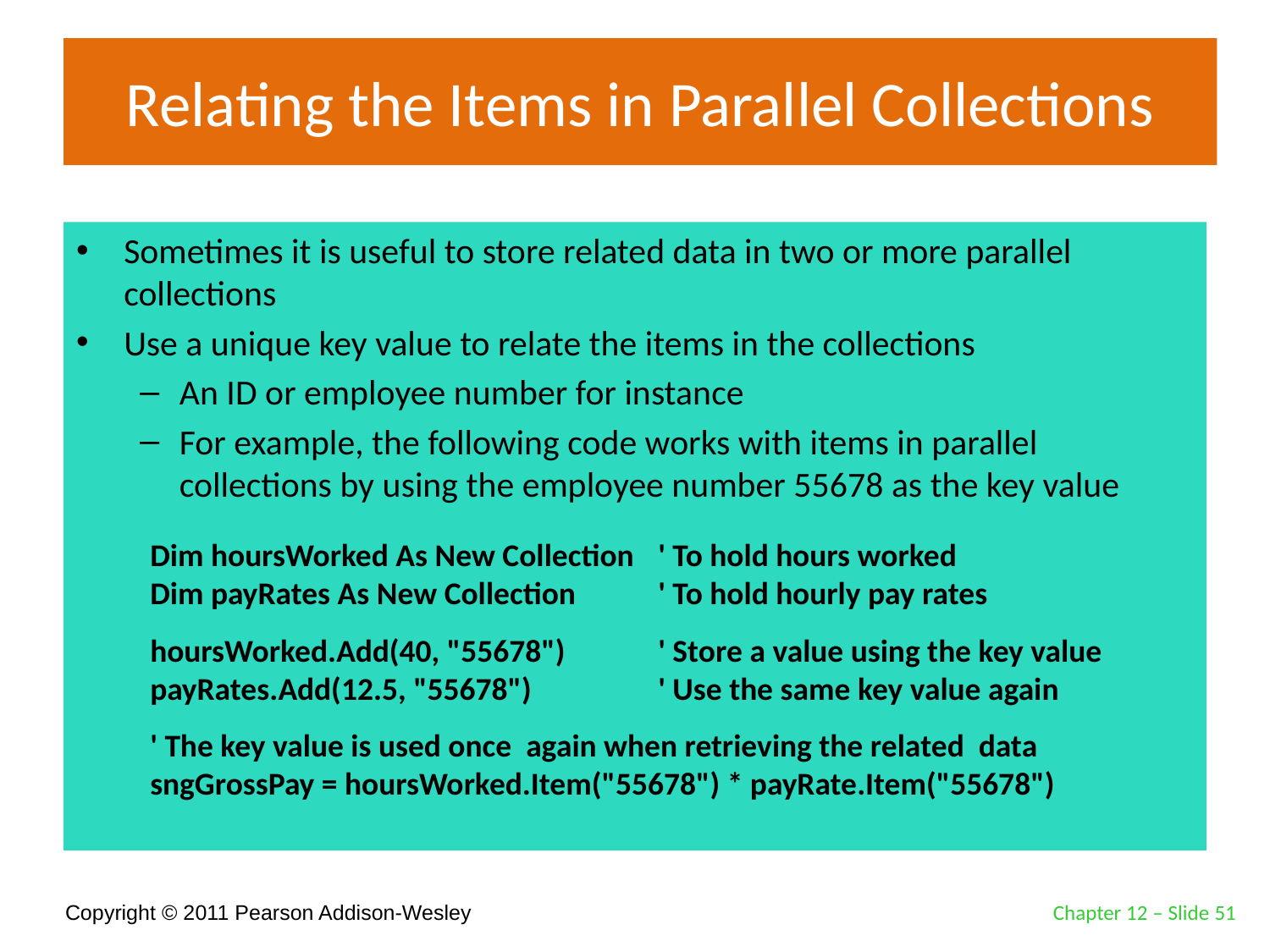

# Relating the Items in Parallel Collections
Sometimes it is useful to store related data in two or more parallel collections
Use a unique key value to relate the items in the collections
An ID or employee number for instance
For example, the following code works with items in parallel collections by using the employee number 55678 as the key value
Dim hoursWorked As New Collection 	' To hold hours worked
Dim payRates As New Collection 	' To hold hourly pay rates
hoursWorked.Add(40, "55678") 	' Store a value using the key value
payRates.Add(12.5, "55678") 	' Use the same key value again
' The key value is used once  again when retrieving the related  data
sngGrossPay = hoursWorked.Item("55678") * payRate.Item("55678")
Chapter 12 – Slide 51